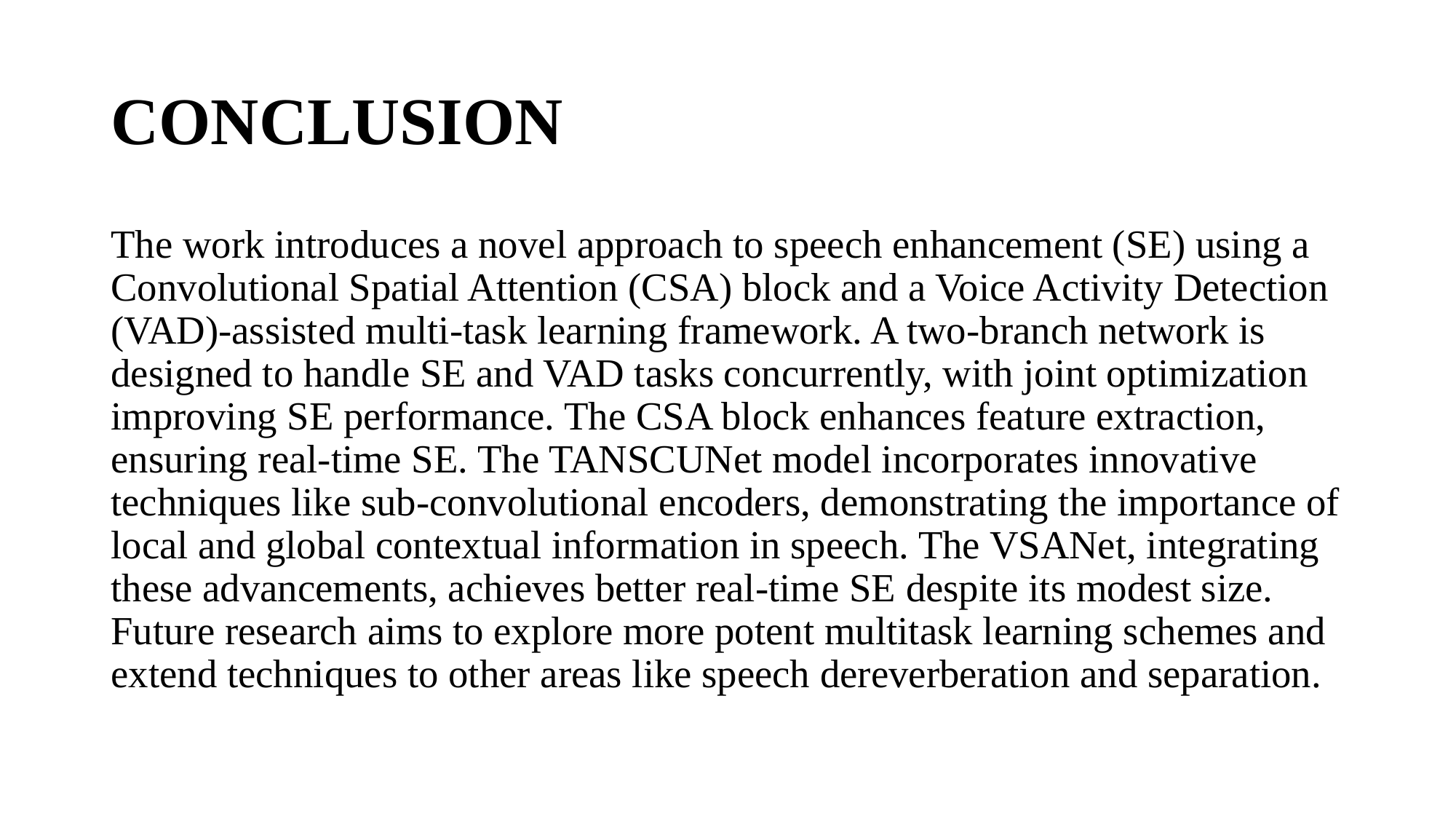

# CONCLUSION
The work introduces a novel approach to speech enhancement (SE) using a Convolutional Spatial Attention (CSA) block and a Voice Activity Detection (VAD)-assisted multi-task learning framework. A two-branch network is designed to handle SE and VAD tasks concurrently, with joint optimization improving SE performance. The CSA block enhances feature extraction, ensuring real-time SE. The TANSCUNet model incorporates innovative techniques like sub-convolutional encoders, demonstrating the importance of local and global contextual information in speech. The VSANet, integrating these advancements, achieves better real-time SE despite its modest size. Future research aims to explore more potent multitask learning schemes and extend techniques to other areas like speech dereverberation and separation.